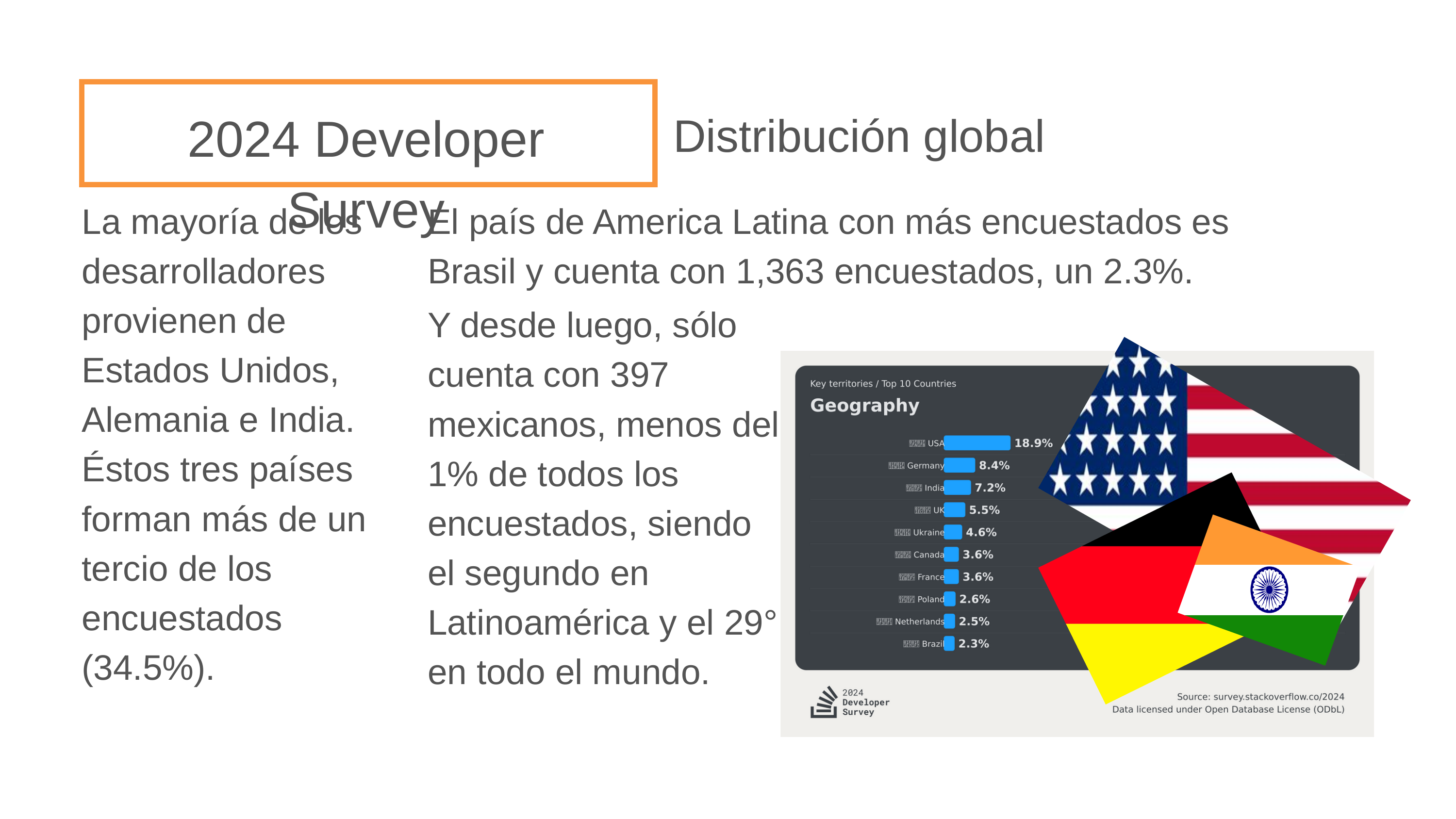

2024 Developer Survey
Distribución global
La mayoría de los desarrolladores provienen de Estados Unidos, Alemania e India. Éstos tres países forman más de un tercio de los encuestados (34.5%).
El país de America Latina con más encuestados es Brasil y cuenta con 1,363 encuestados, un 2.3%.
Y desde luego, sólo cuenta con 397 mexicanos, menos del 1% de todos los encuestados, siendo el segundo en Latinoamérica y el 29° en todo el mundo.